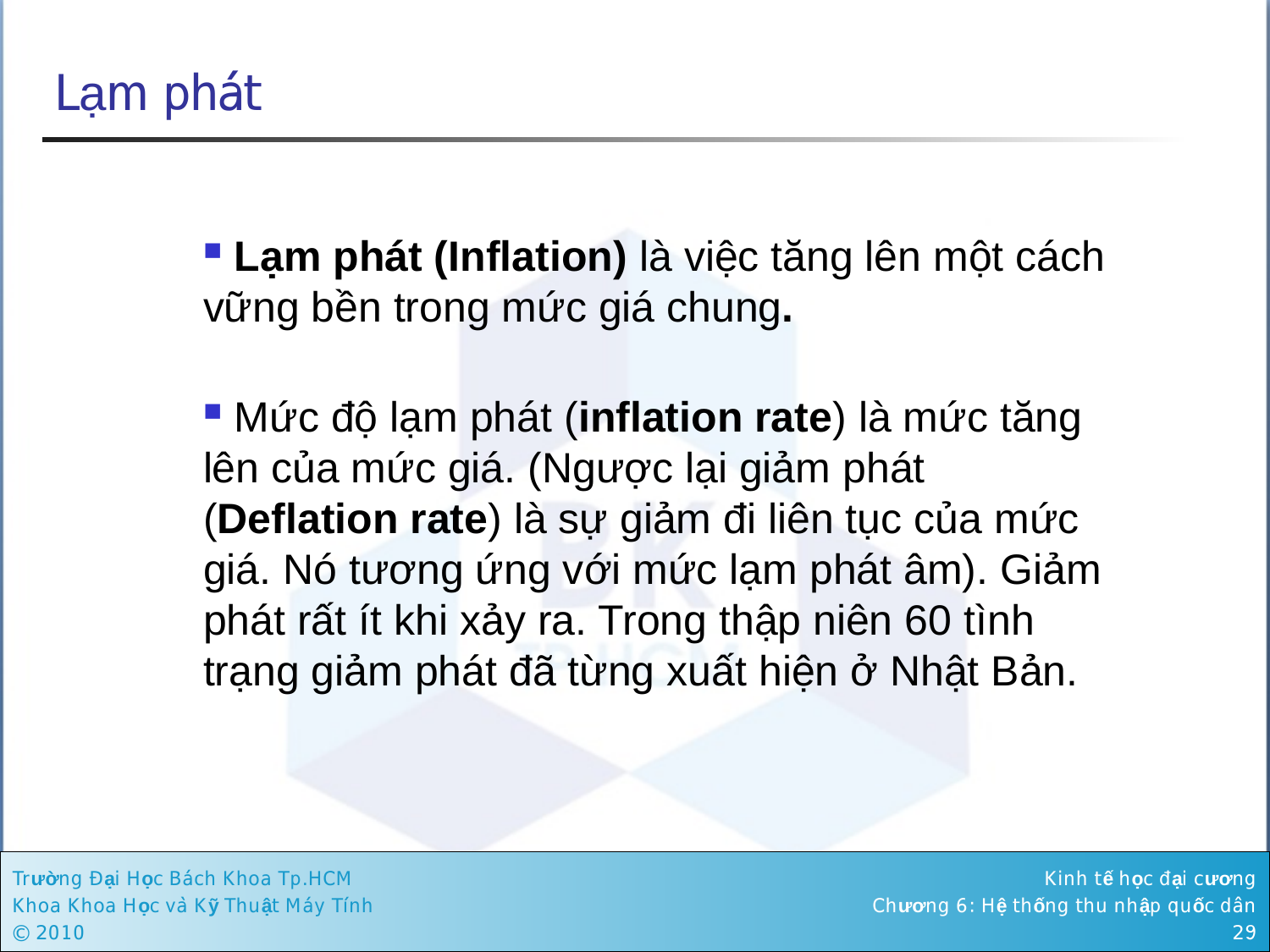

# Lạm phát
 Lạm phát (Inflation) là việc tăng lên một cách vững bền trong mức giá chung.
 Mức độ lạm phát (inflation rate) là mức tăng lên của mức giá. (Ngược lại giảm phát (Deflation rate) là sự giảm đi liên tục của mức giá. Nó tương ứng với mức lạm phát âm). Giảm phát rất ít khi xảy ra. Trong thập niên 60 tình trạng giảm phát đã từng xuất hiện ở Nhật Bản.